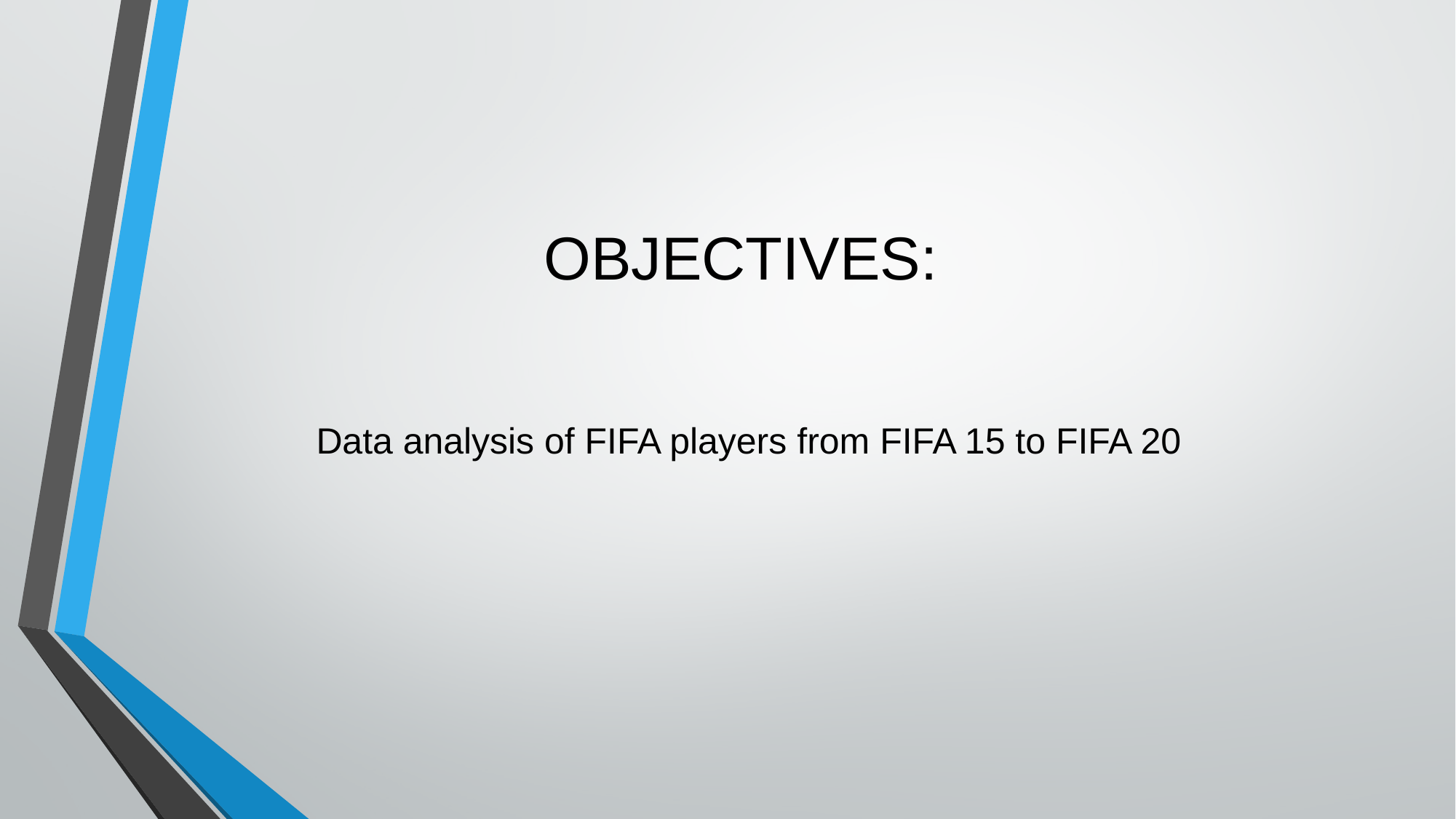

# OBJECTIVES:
Data analysis of FIFA players from FIFA 15 to FIFA 20